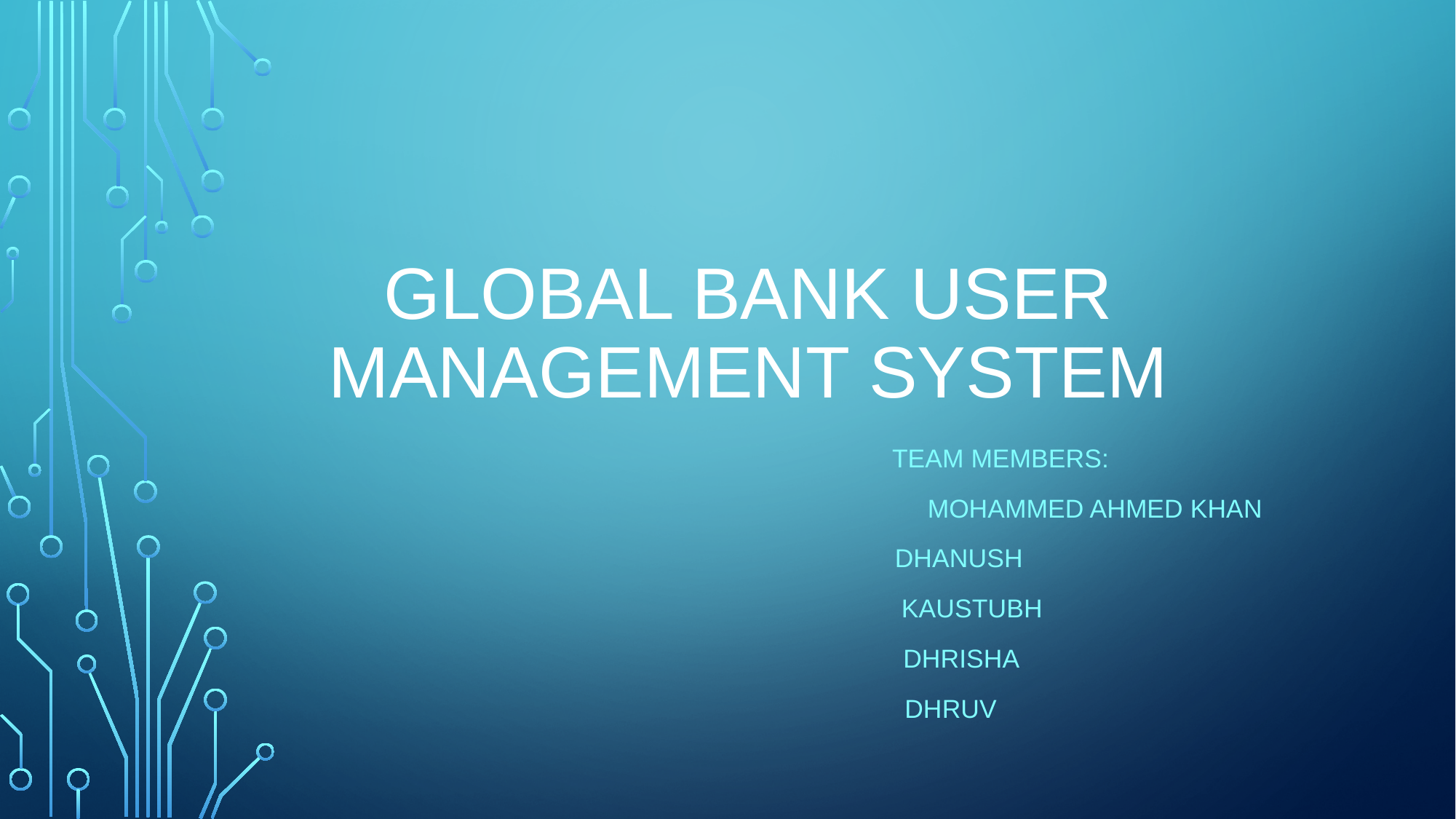

# GLOBAL BANK USER MANAGEMENT SYSTEM
                                                                       Team MEMBERS:
MOHAMMED AHMED KHAN
				       DHANUSH
                                                               KAUSTUBH
                                                            DHRISHA
                                                         DHRUV